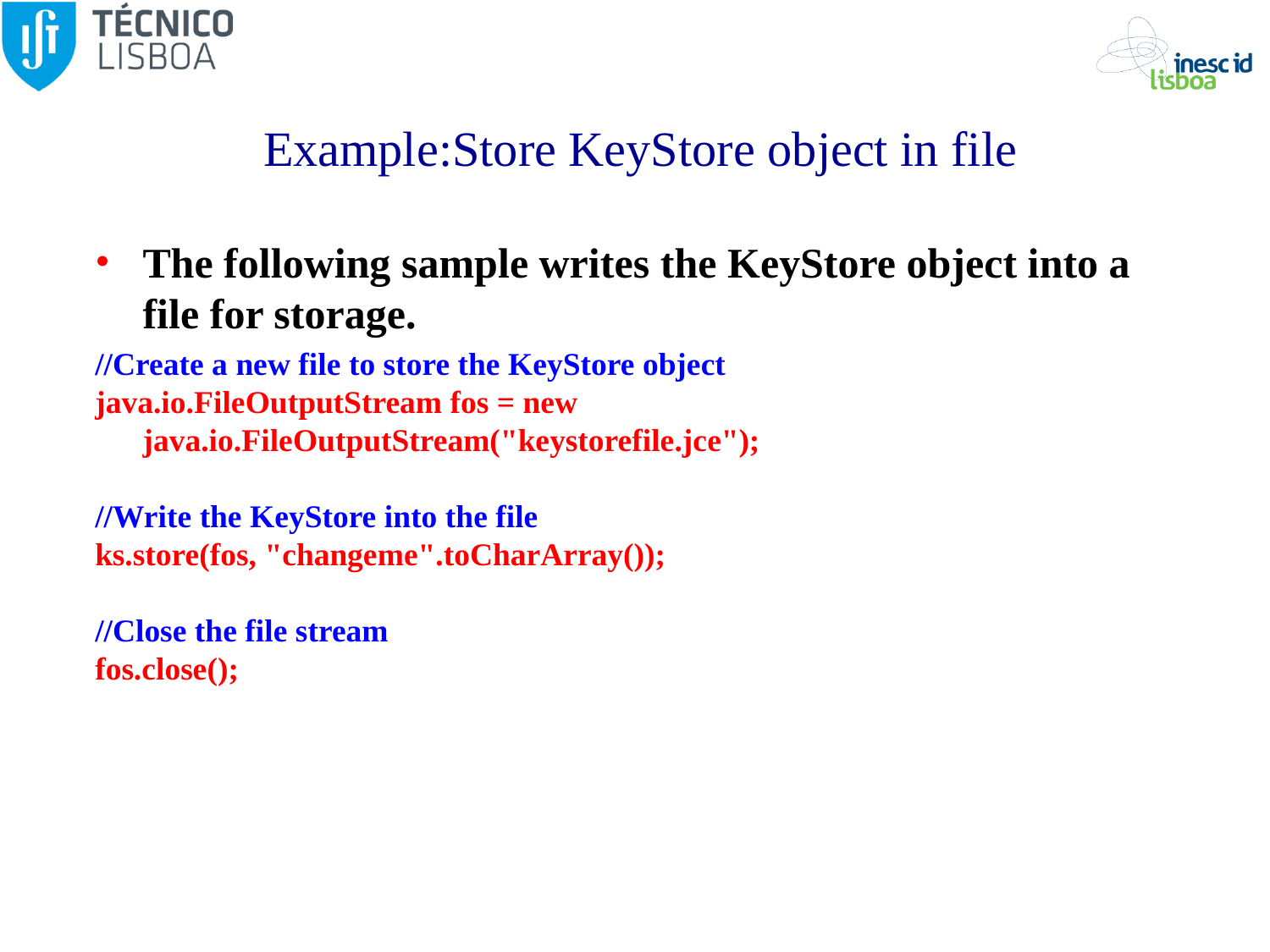

# Example:Store KeyStore object in file
The following sample writes the KeyStore object into a file for storage.
//Create a new file to store the KeyStore object
java.io.FileOutputStream fos = new java.io.FileOutputStream("keystorefile.jce");

//Write the KeyStore into the file
ks.store(fos, "changeme".toCharArray());

//Close the file stream
fos.close();